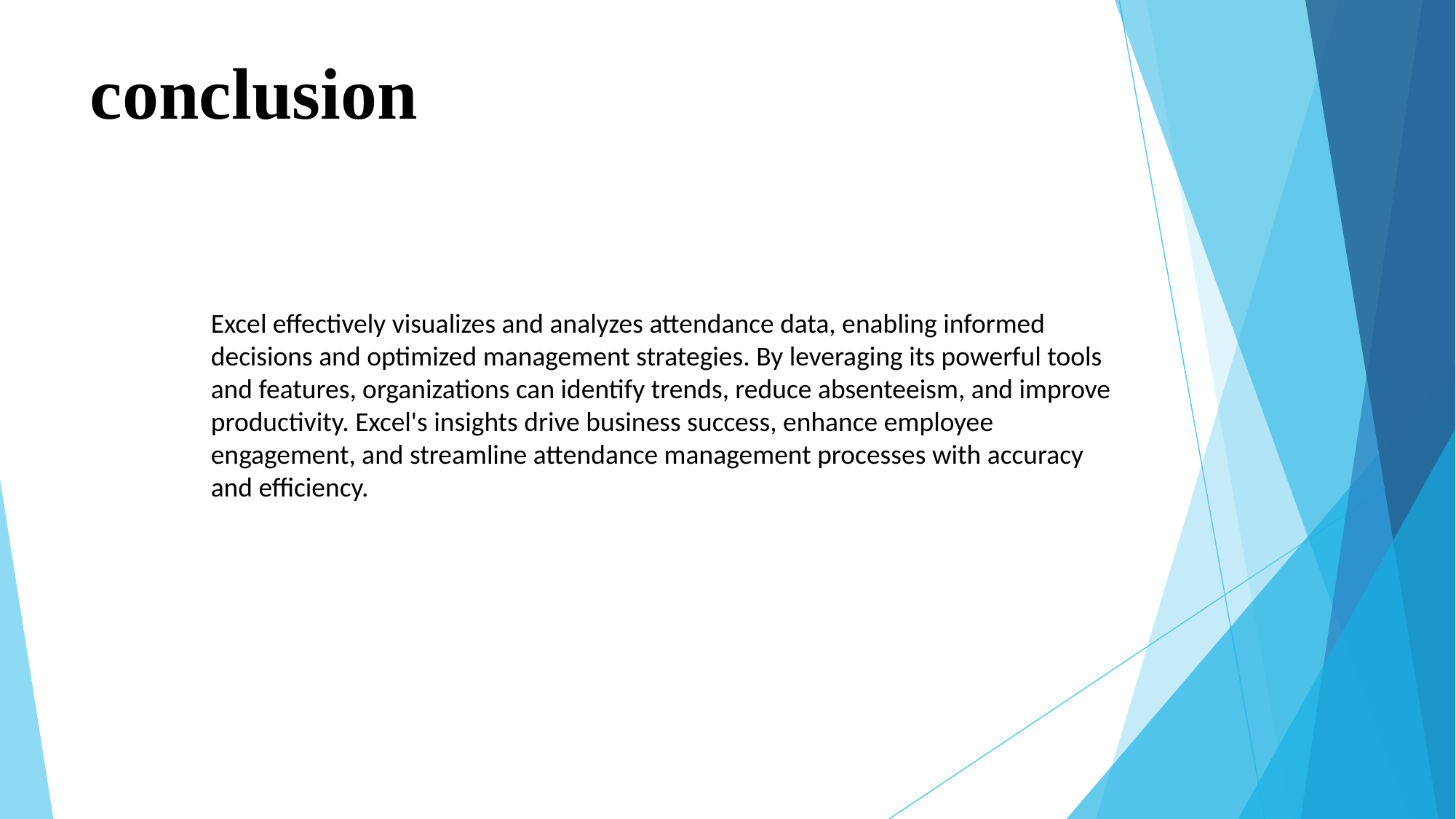

# conclusion
Excel effectively visualizes and analyzes attendance data, enabling informed decisions and optimized management strategies. By leveraging its powerful tools and features, organizations can identify trends, reduce absenteeism, and improve productivity. Excel's insights drive business success, enhance employee engagement, and streamline attendance management processes with accuracy and efficiency.